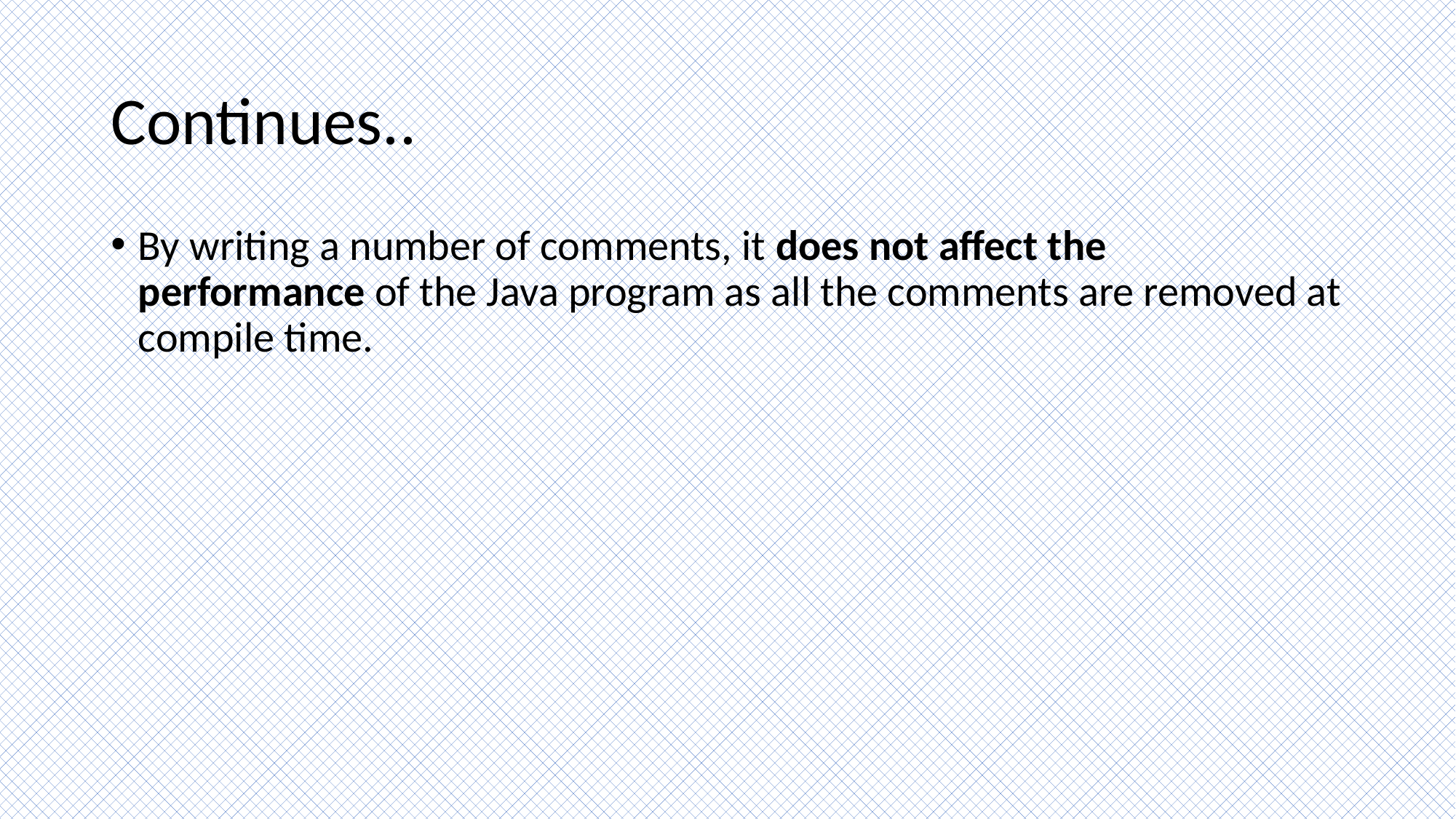

# Continues..
By writing a number of comments, it does not affect the performance of the Java program as all the comments are removed at compile time.